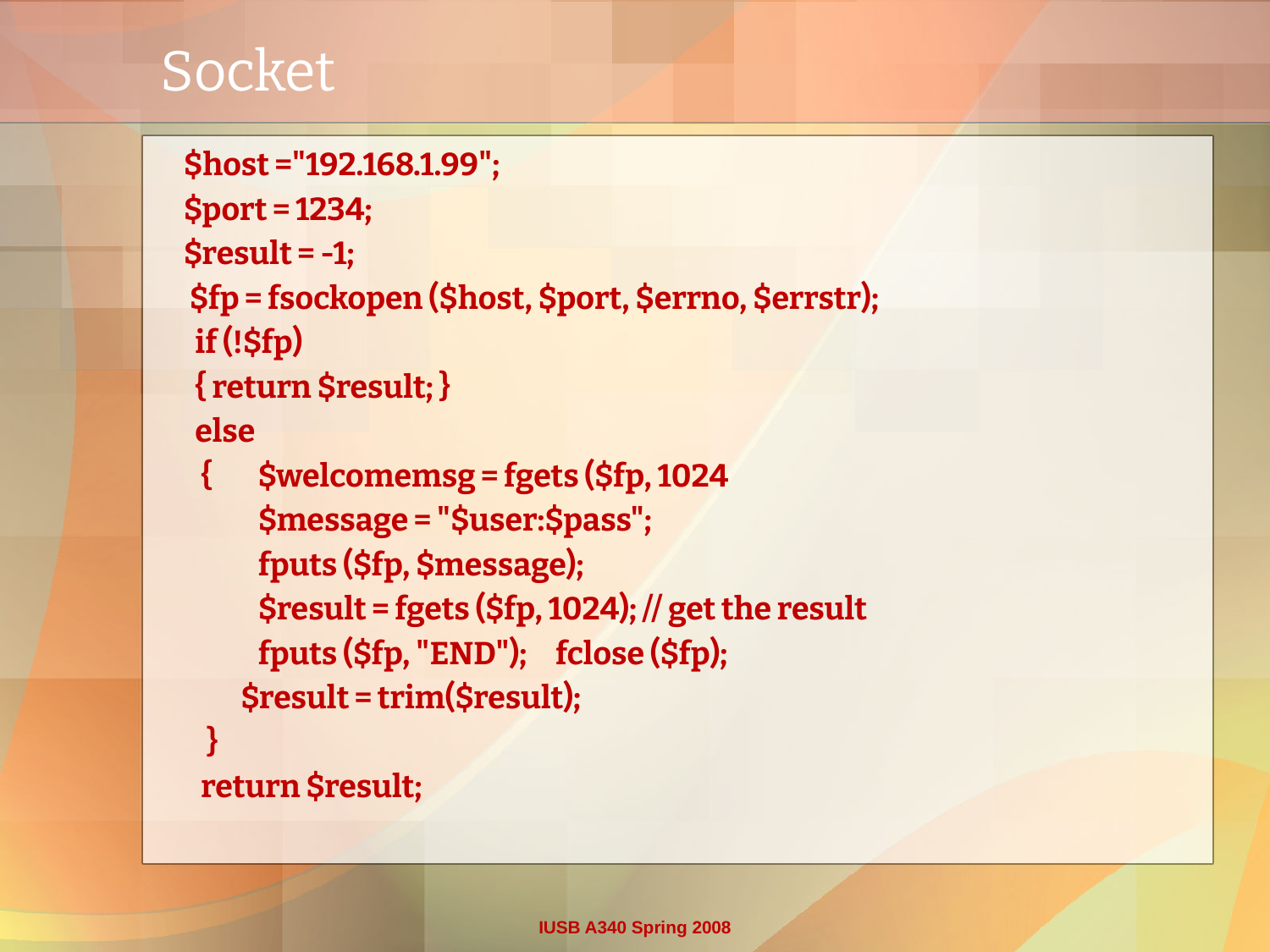

# Socket
    $host ="192.168.1.99";
    $port = 1234;
    $result = -1;
     $fp = fsockopen ($host, $port, $errno, $errstr);
      if (!$fp)
      { return $result; }
      else
       {        $welcomemsg = fgets ($fp, 1024
                 $message = "$user:$pass";
                 fputs ($fp, $message);
                 $result = fgets ($fp, 1024); // get the result
                 fputs ($fp, "END");     fclose ($fp);
              $result = trim($result);
        }
       return $result;
IUSB A340 Spring 2008